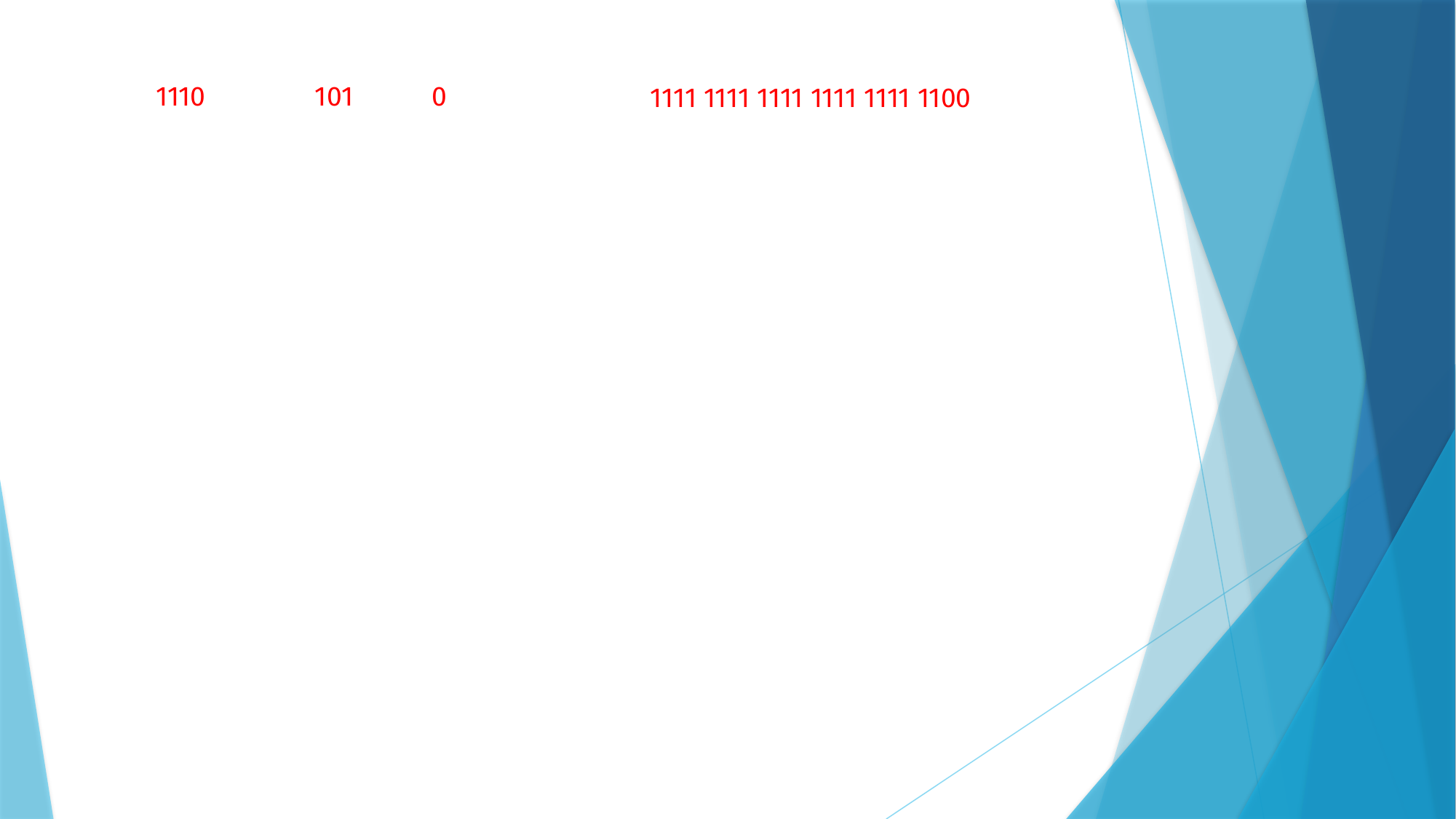

1110
101
0
1111 1111 1111 1111 1111 1100